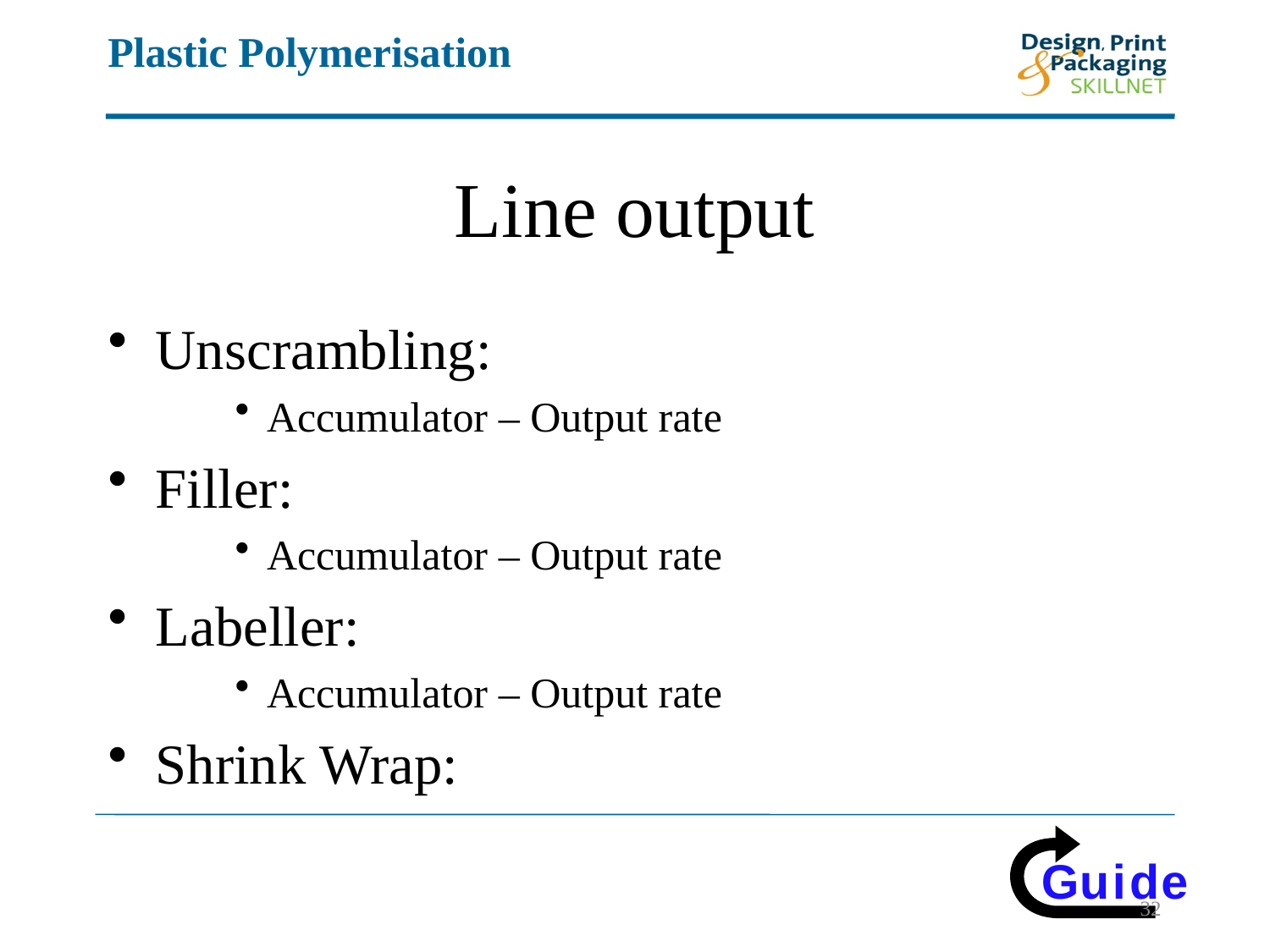

# Line output
Unscrambling:
Accumulator – Output rate
Filler:
Accumulator – Output rate
Labeller:
Accumulator – Output rate
Shrink Wrap:
32